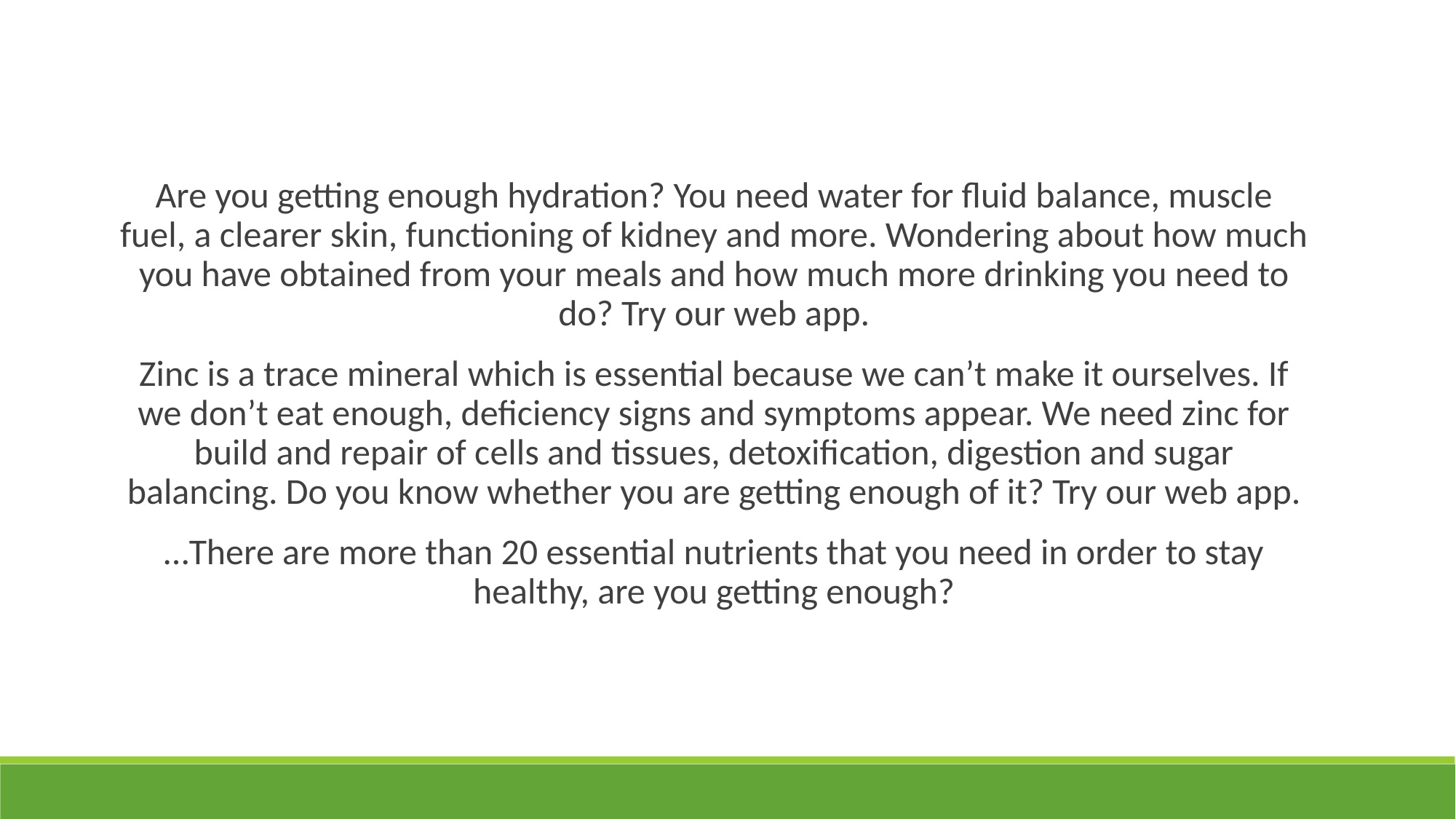

Are you getting enough hydration? You need water for fluid balance, muscle fuel, a clearer skin, functioning of kidney and more. Wondering about how much you have obtained from your meals and how much more drinking you need to do? Try our web app.
Zinc is a trace mineral which is essential because we can’t make it ourselves. If we don’t eat enough, deficiency signs and symptoms appear. We need zinc for build and repair of cells and tissues, detoxification, digestion and sugar balancing. Do you know whether you are getting enough of it? Try our web app.
…There are more than 20 essential nutrients that you need in order to stay healthy, are you getting enough?